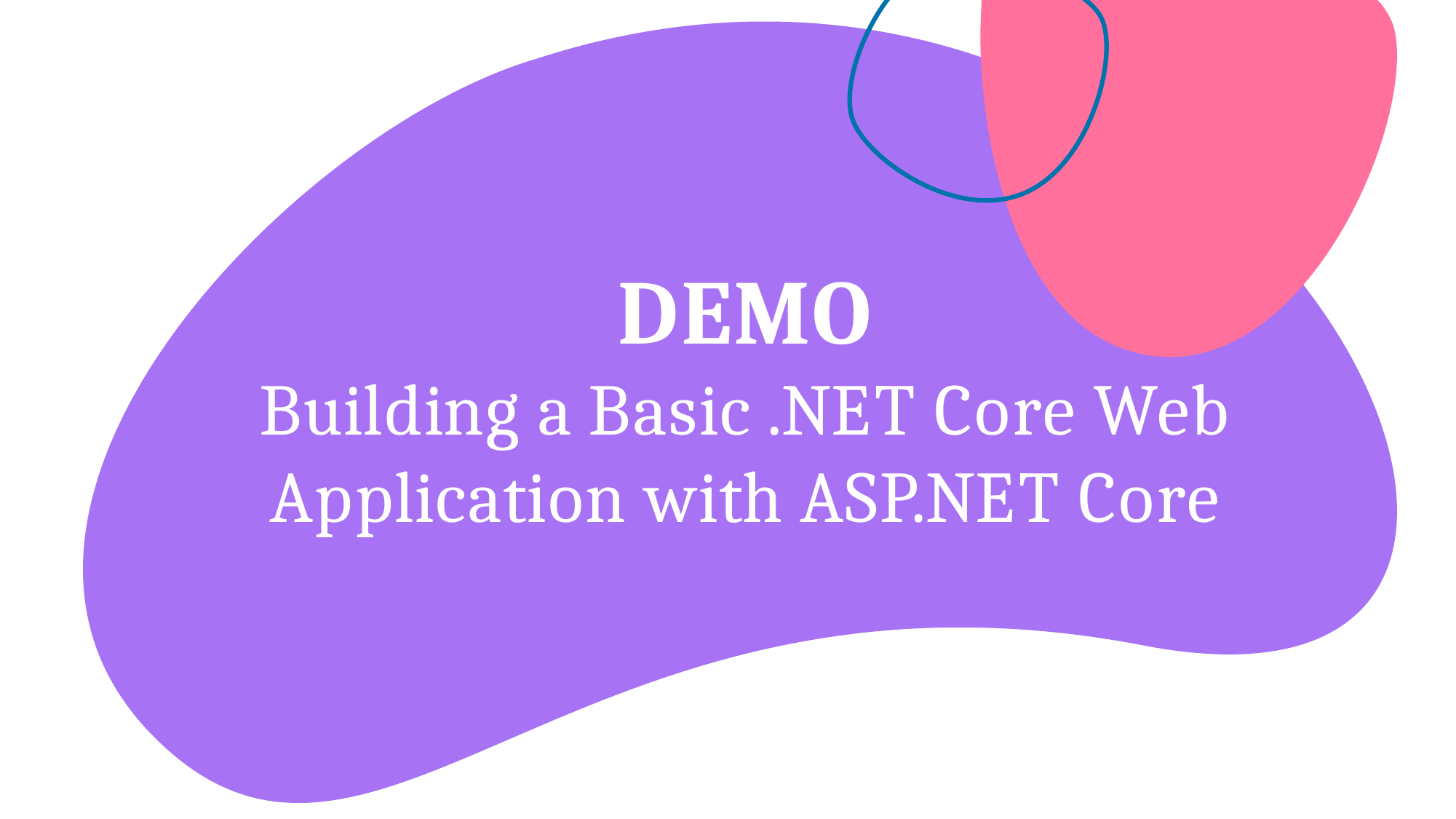

# DEMO Building a Basic .NET Core Web Application with ASP.NET Core